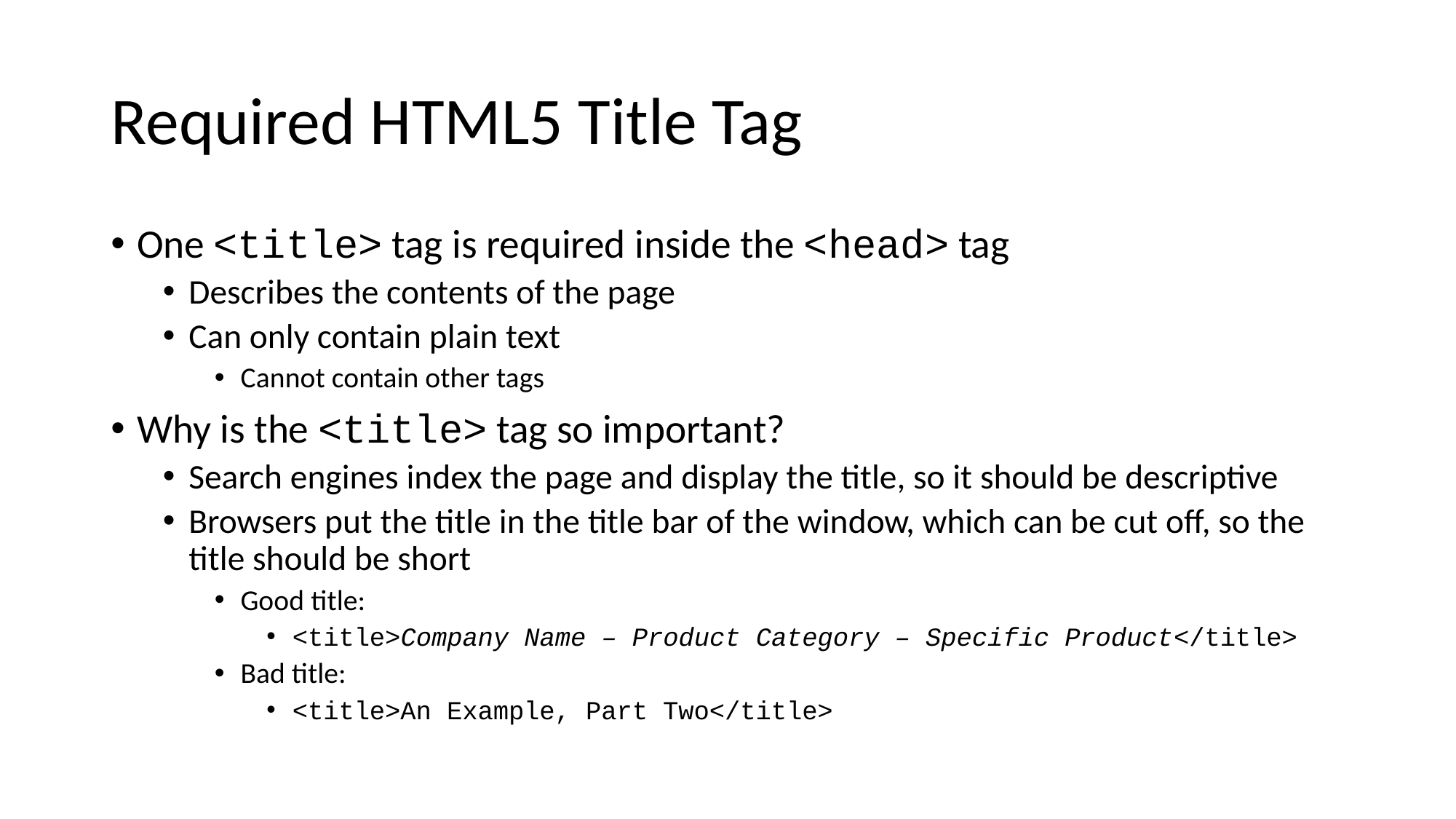

# Required HTML5 Title Tag
One <title> tag is required inside the <head> tag
Describes the contents of the page
Can only contain plain text
Cannot contain other tags
Why is the <title> tag so important?
Search engines index the page and display the title, so it should be descriptive
Browsers put the title in the title bar of the window, which can be cut off, so the title should be short
Good title:
<title>Company Name – Product Category – Specific Product</title>
Bad title:
<title>An Example, Part Two</title>